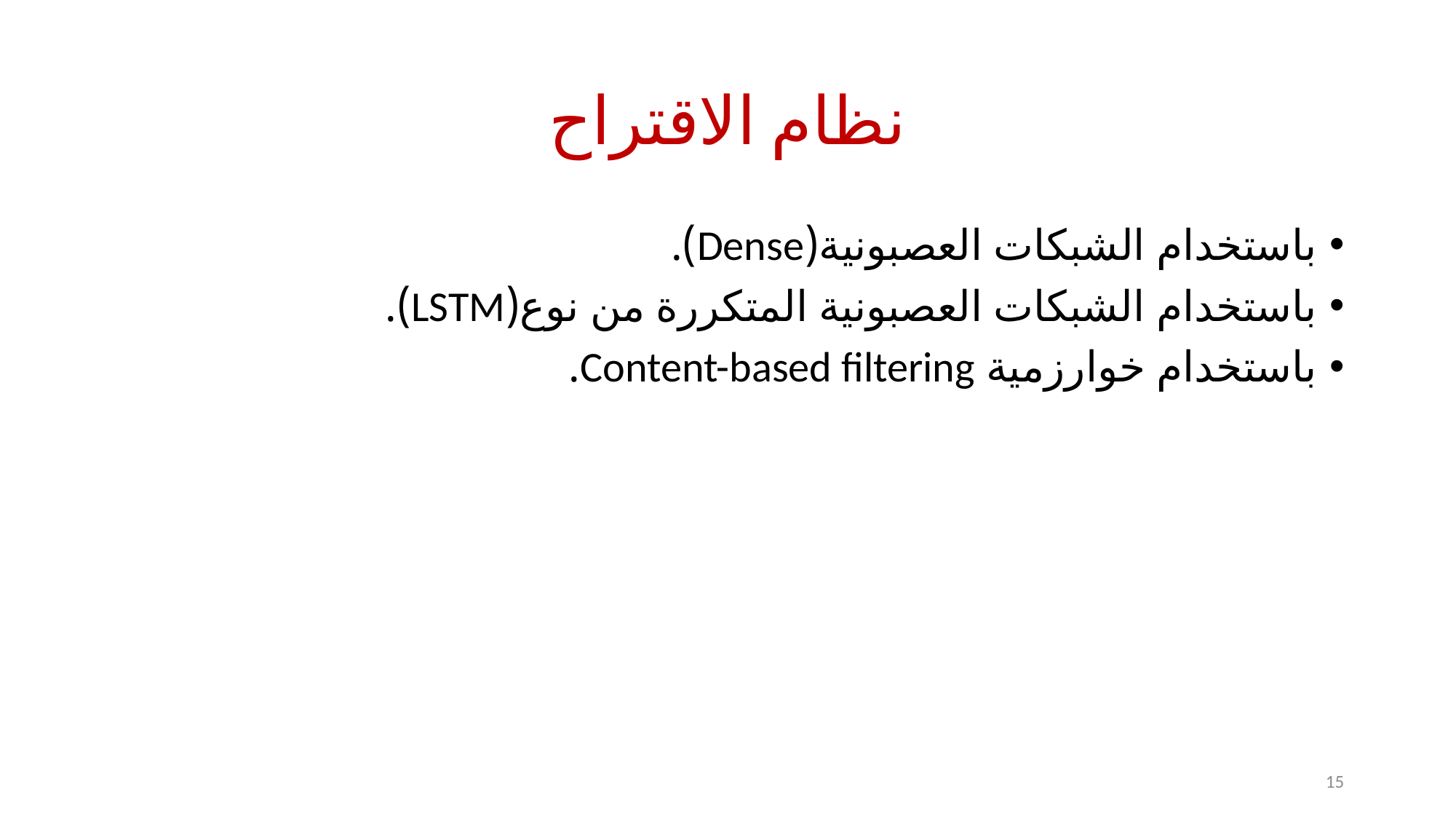

# نظام الاقتراح
باستخدام الشبكات العصبونية(Dense).
باستخدام الشبكات العصبونية المتكررة من نوع(LSTM).
باستخدام خوارزمية Content-based filtering.
15